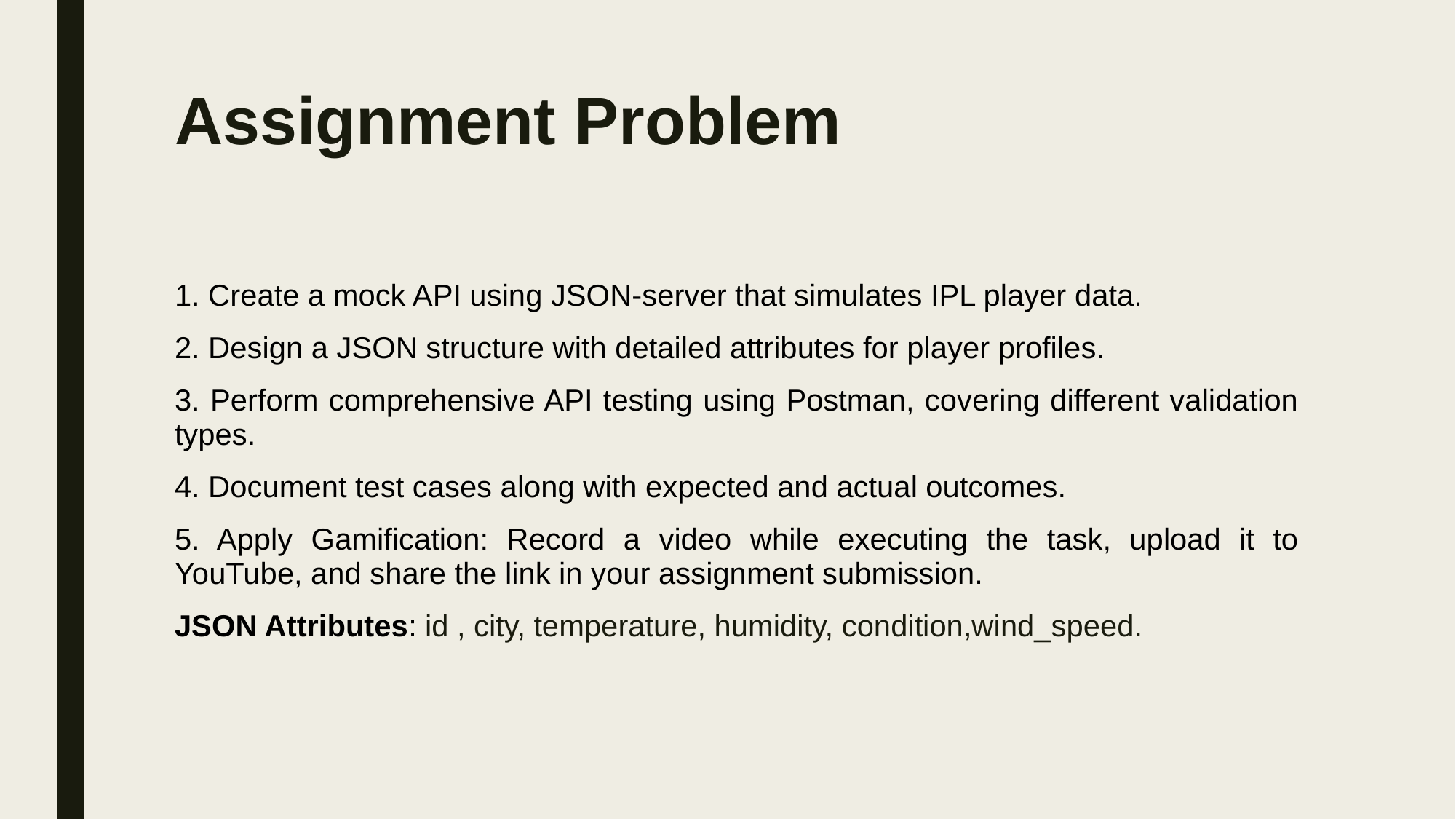

# Assignment Problem
1. Create a mock API using JSON-server that simulates IPL player data.
2. Design a JSON structure with detailed attributes for player profiles.
3. Perform comprehensive API testing using Postman, covering different validation types.
4. Document test cases along with expected and actual outcomes.
5. Apply Gamification: Record a video while executing the task, upload it to YouTube, and share the link in your assignment submission.
JSON Attributes: id , city, temperature, humidity, condition,wind_speed.